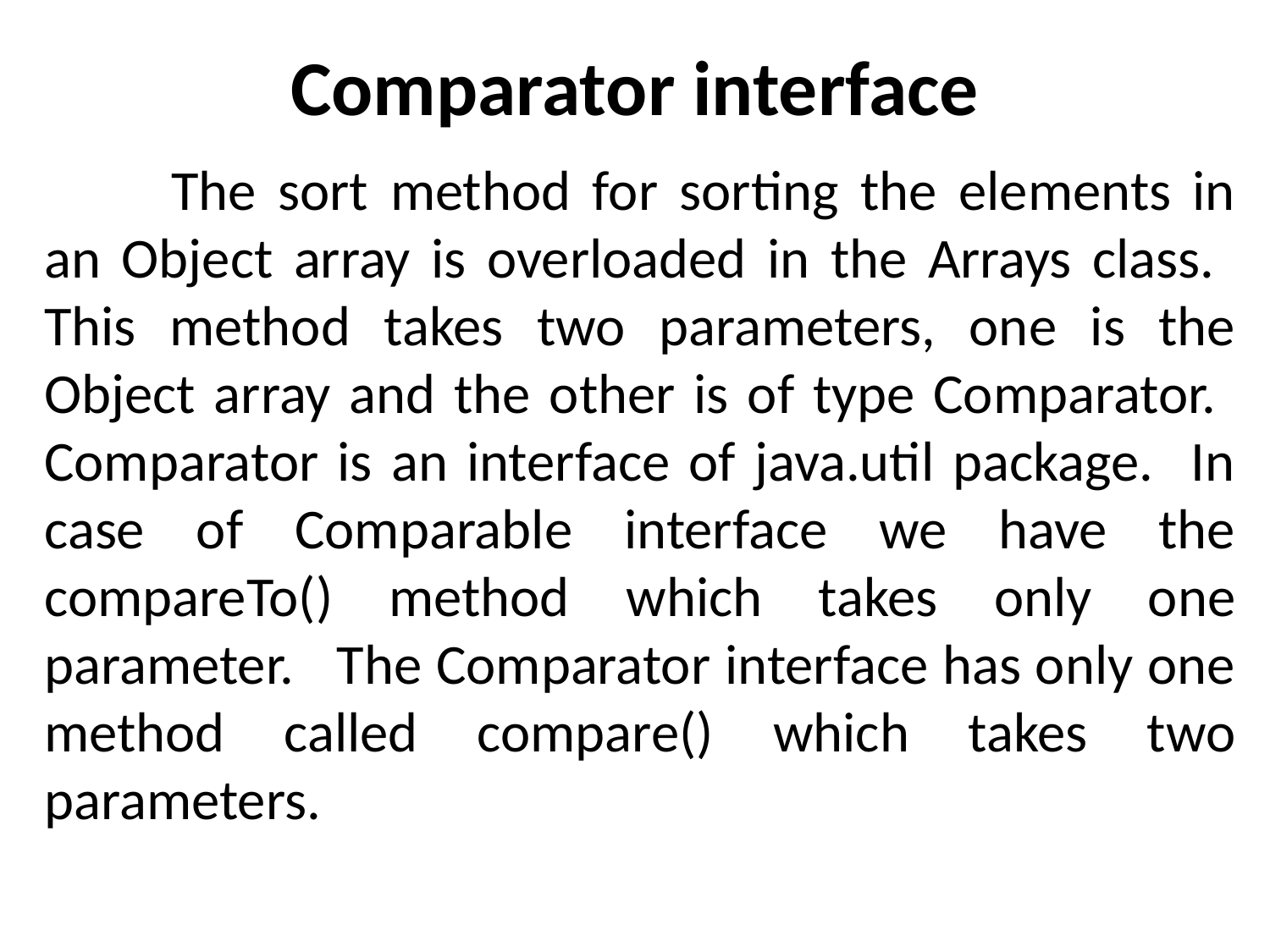

# Comparator interface
	The sort method for sorting the elements in an Object array is overloaded in the Arrays class.  This method takes two parameters, one is the Object array and the other is of type Comparator.  Comparator is an interface of java.util package.  In case of Comparable interface we have the compareTo() method which takes only one parameter.   The Comparator interface has only one method called compare() which takes two parameters.